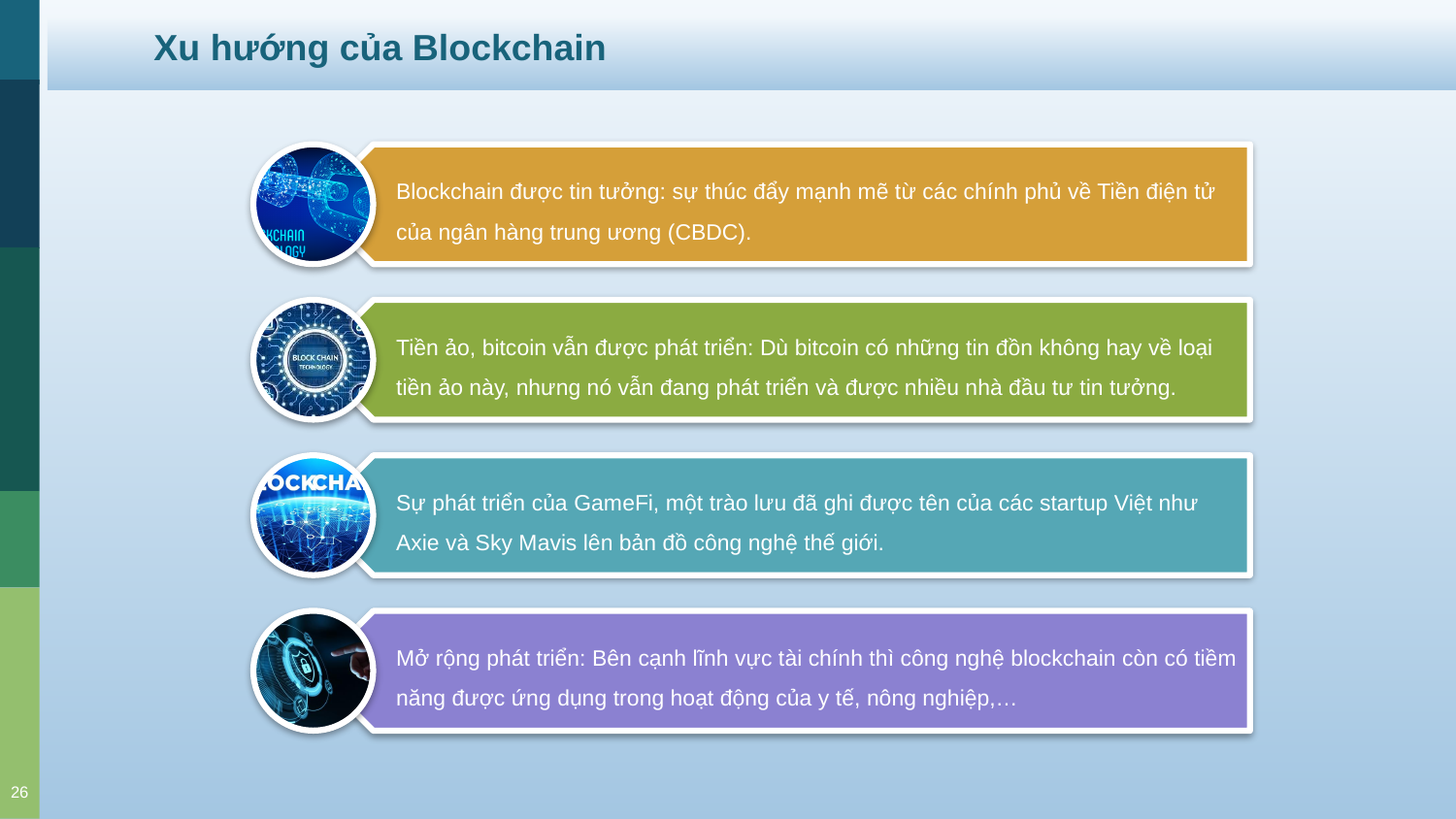

Xu hướng của Blockchain

Blockchain được tin tưởng: sự thúc đẩy mạnh mẽ từ các chính phủ về Tiền điện tử của ngân hàng trung ương (CBDC).

Tiền ảo, bitcoin vẫn được phát triển: Dù bitcoin có những tin đồn không hay về loại tiền ảo này, nhưng nó vẫn đang phát triển và được nhiều nhà đầu tư tin tưởng.

Sự phát triển của GameFi, một trào lưu đã ghi được tên của các startup Việt như Axie và Sky Mavis lên bản đồ công nghệ thế giới.

Mở rộng phát triển: Bên cạnh lĩnh vực tài chính thì công nghệ blockchain còn có tiềm năng được ứng dụng trong hoạt động của y tế, nông nghiệp,…
26